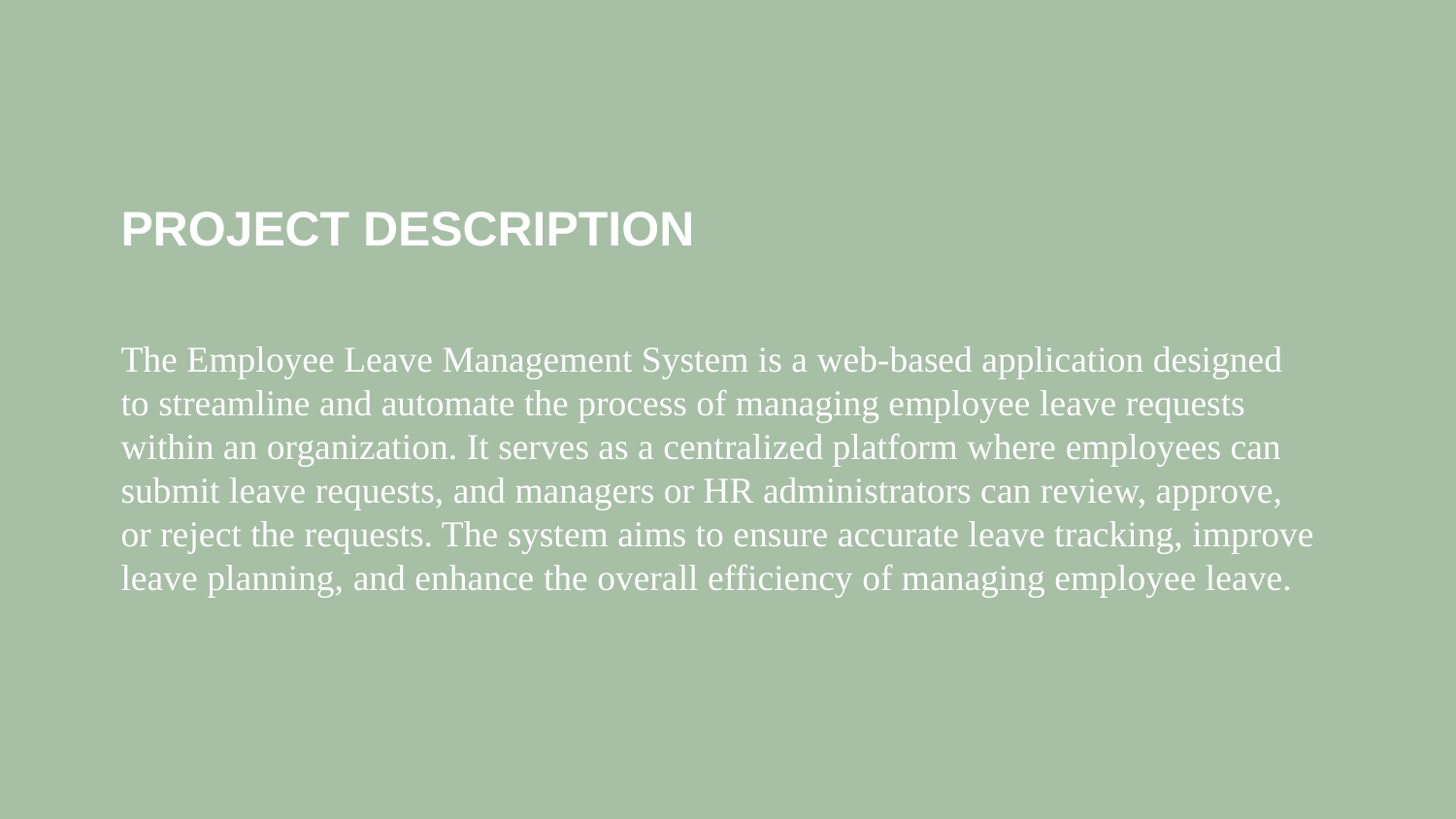

# PROJECT DESCRIPTION
The Employee Leave Management System is a web-based application designed to streamline and automate the process of managing employee leave requests within an organization. It serves as a centralized platform where employees can submit leave requests, and managers or HR administrators can review, approve, or reject the requests. The system aims to ensure accurate leave tracking, improve leave planning, and enhance the overall efficiency of managing employee leave.